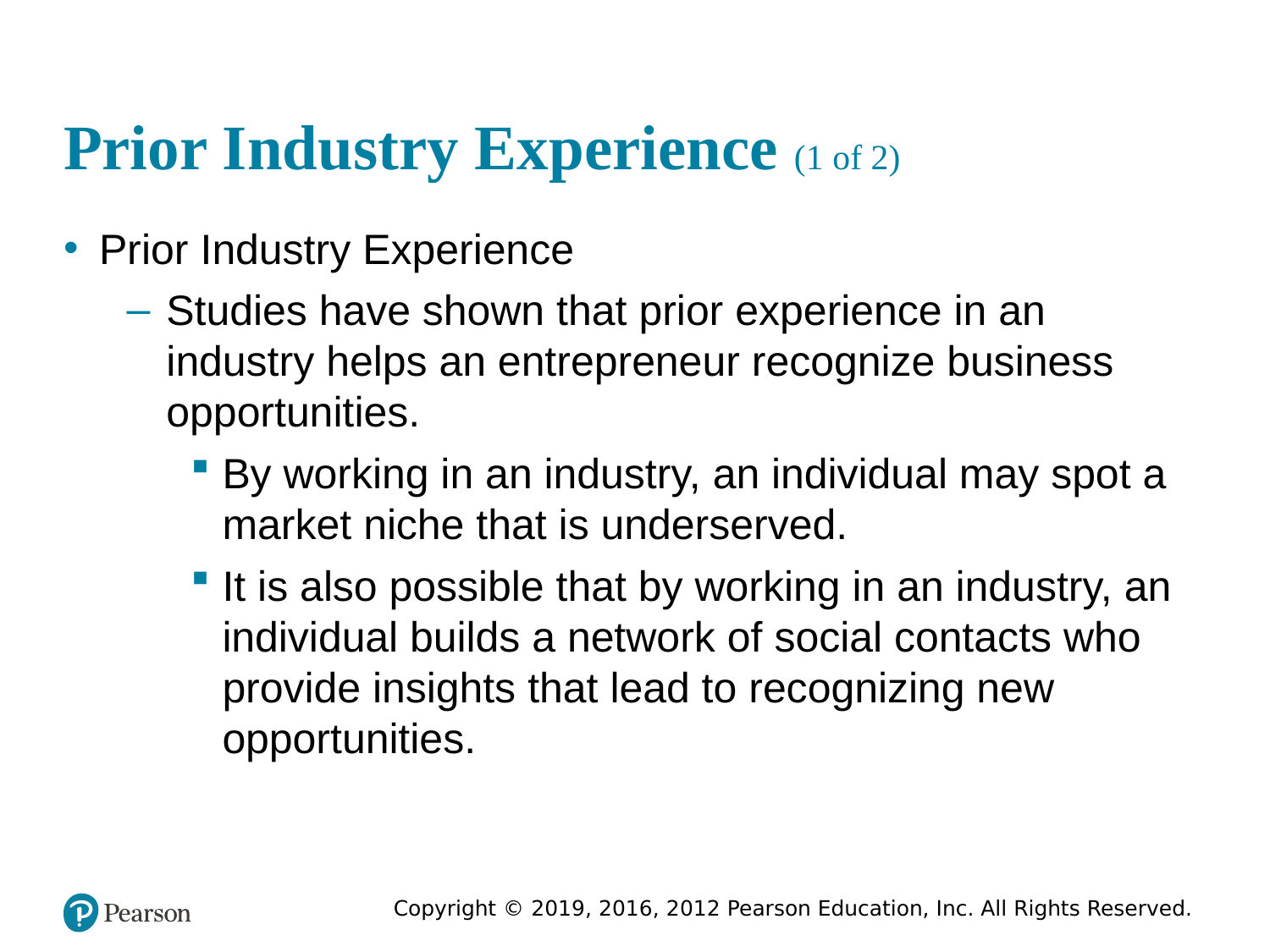

# Prior Industry Experience (1 of 2)
Prior Industry Experience
Studies have shown that prior experience in an industry helps an entrepreneur recognize business opportunities.
By working in an industry, an individual may spot a market niche that is underserved.
It is also possible that by working in an industry, an individual builds a network of social contacts who provide insights that lead to recognizing new opportunities.